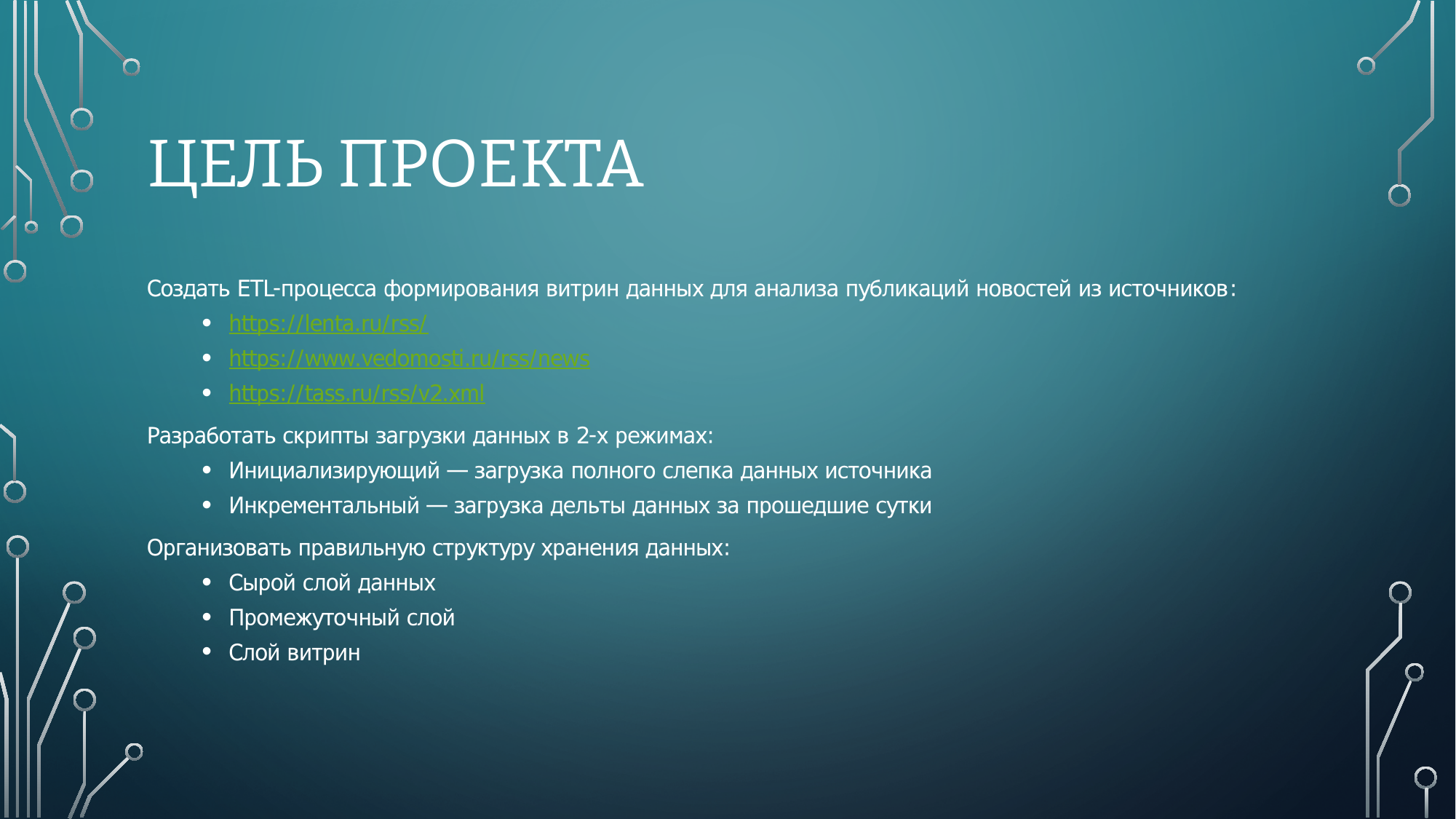

# Цель проекта
Создать ETL-процесса формирования витрин данных для анализа публикаций новостей из источников:
https://lenta.ru/rss/
https://www.vedomosti.ru/rss/news
https://tass.ru/rss/v2.xml
Разработать скрипты загрузки данных в 2-х режимах:
Инициализирующий — загрузка полного слепка данных источника
Инкрементальный — загрузка дельты данных за прошедшие сутки
Организовать правильную структуру хранения данных:
Сырой слой данных
Промежуточный слой
Слой витрин